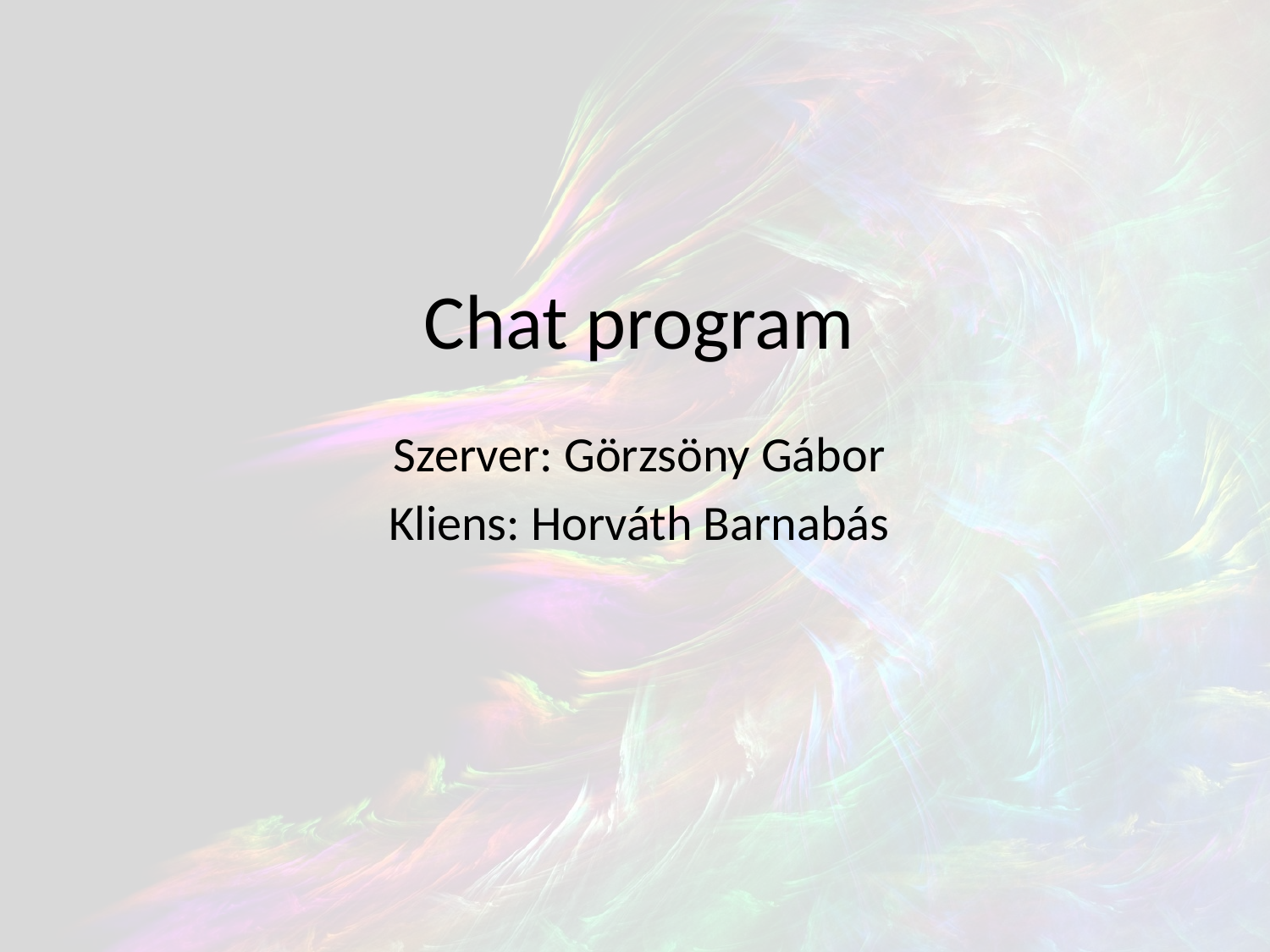

# Chat program
Szerver: Görzsöny Gábor
Kliens: Horváth Barnabás